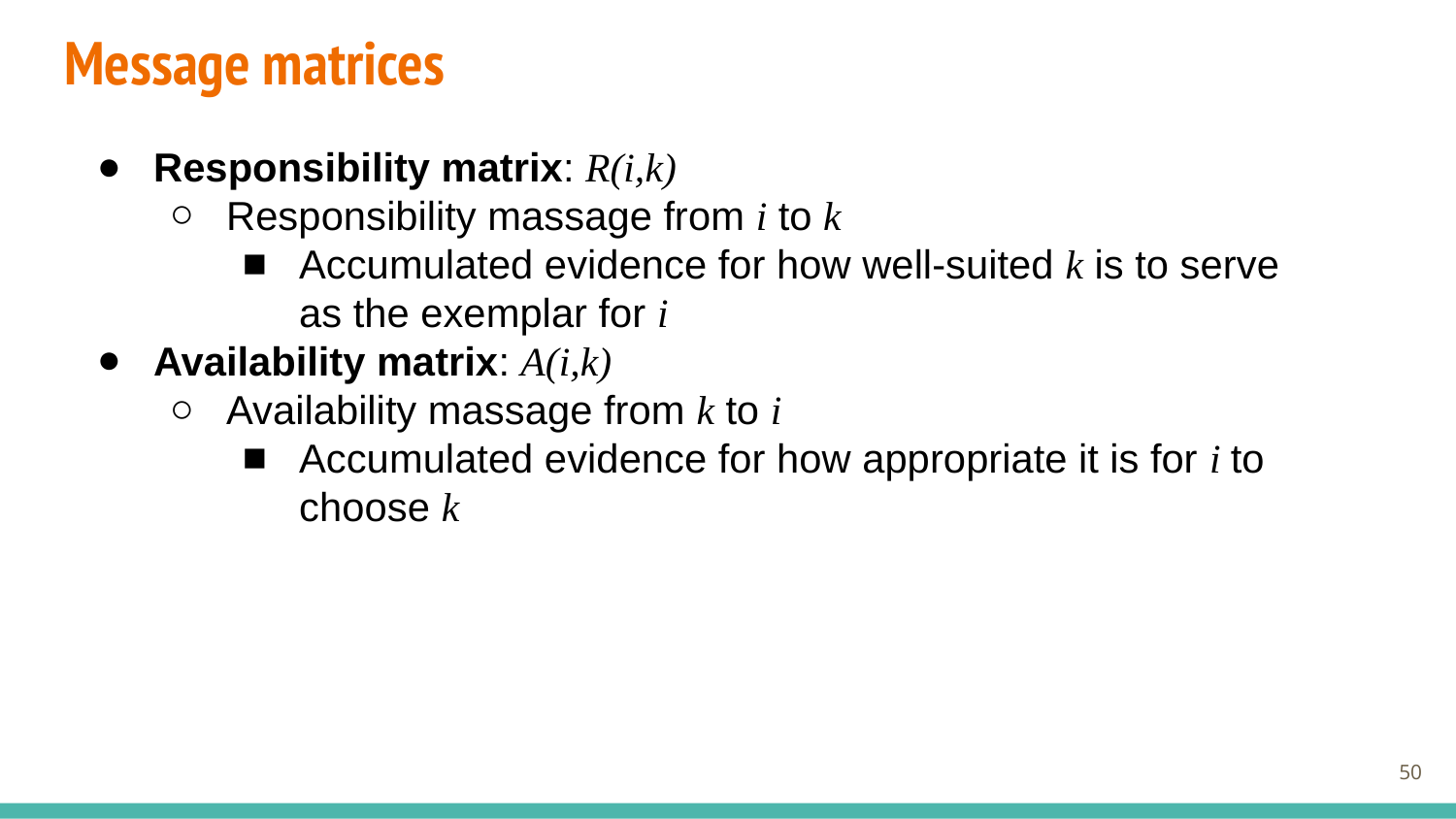

# Message matrices
Responsibility matrix: R(i,k)
Responsibility massage from i to k
Accumulated evidence for how well-suited k is to serve as the exemplar for i
Availability matrix: A(i,k)
Availability massage from k to i
Accumulated evidence for how appropriate it is for i to choose k
50